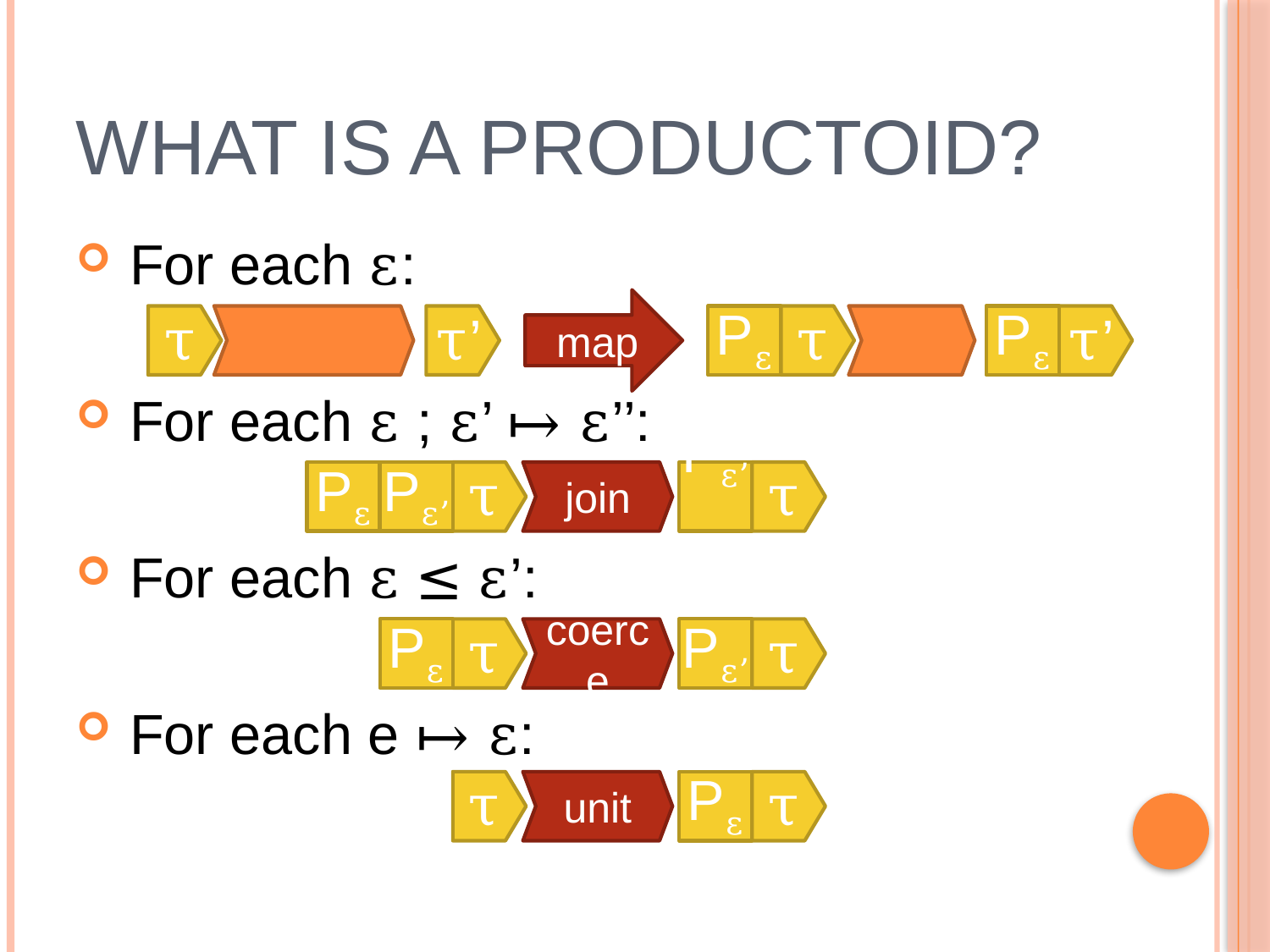

# What is a Productoid?
 For each ε:

 For each ε ; ε’ ↦ ε’’:

 For each ε ≤ ε’:

 For each e ↦ ε:
map
τ

τ’
τ

Pε
τ’
Pε
Pε’
τ
τ
join
Pε
Pε’’
Pε
τ
τ
coerce
Pε’
τ
τ
unit
Pε